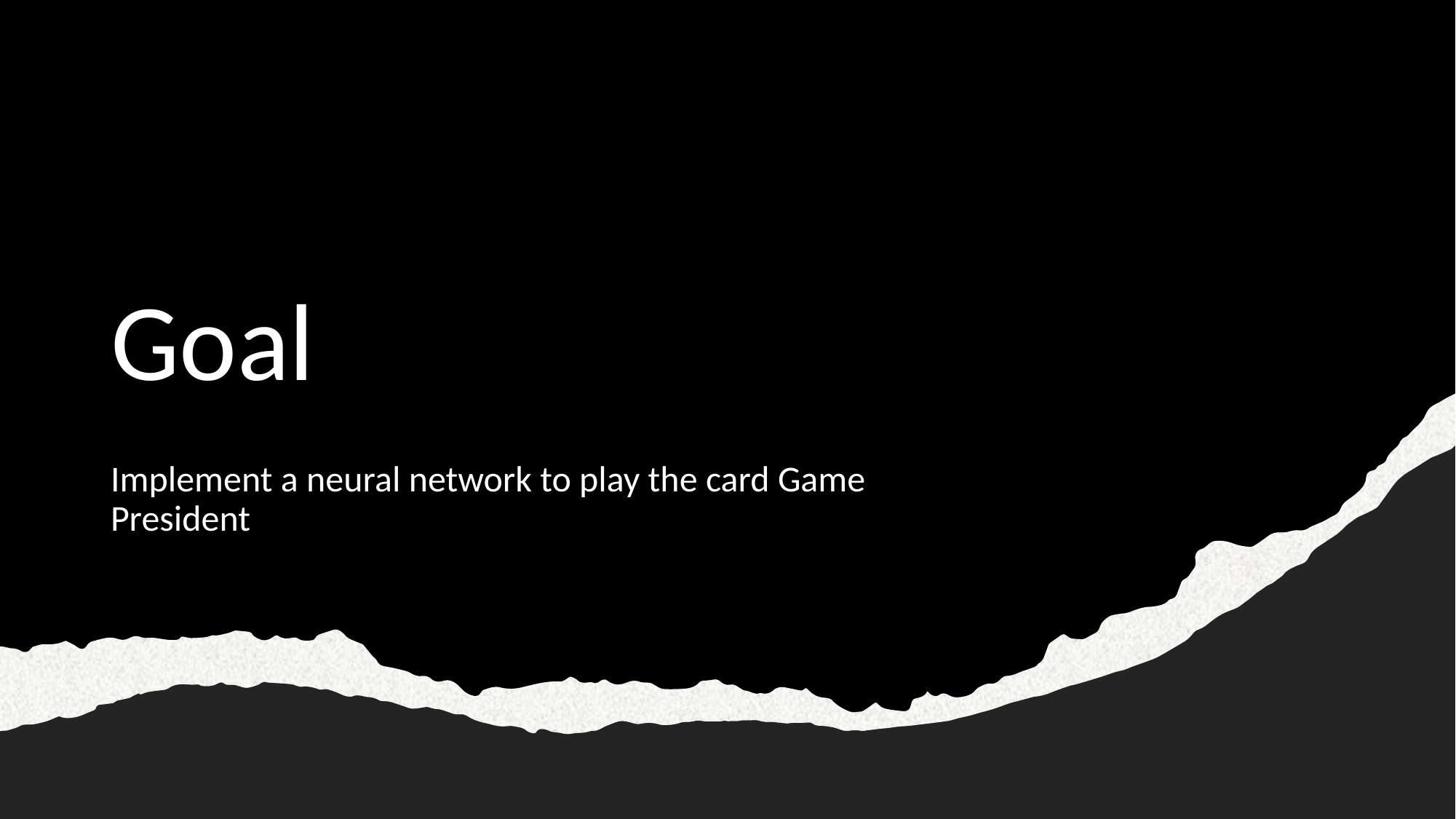

# Goal

Implement a neural network to play the card Game President